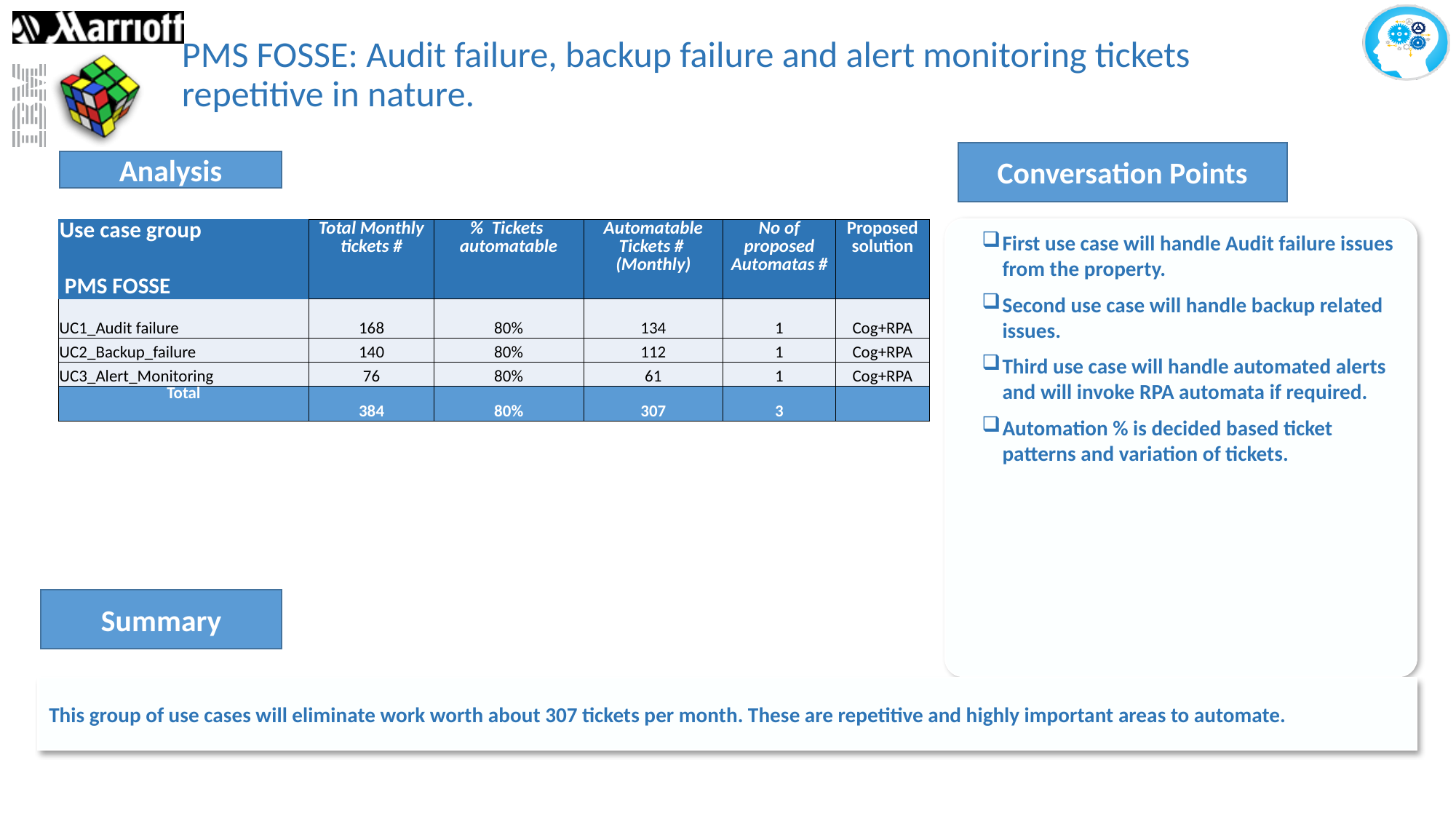

# PMS FOSSE: Audit failure, backup failure and alert monitoring tickets repetitive in nature.
Conversation Points
Analysis
First use case will handle Audit failure issues from the property.
Second use case will handle backup related issues.
Third use case will handle automated alerts and will invoke RPA automata if required.
Automation % is decided based ticket patterns and variation of tickets.

| Use case group | Total Monthly tickets # | % Tickets automatable | Automatable Tickets # (Monthly) | No of proposed Automatas # | Proposed solution |
| --- | --- | --- | --- | --- | --- |
| PMS FOSSE |  |  |  |  |  |
| UC1\_Audit failure | 168 | 80% | 134 | 1 | Cog+RPA |
| UC2\_Backup\_failure | 140 | 80% | 112 | 1 | Cog+RPA |
| UC3\_Alert\_Monitoring | 76 | 80% | 61 | 1 | Cog+RPA |
| Total | 384 | 80% | 307 | 3 |  |
Summary
This group of use cases will eliminate work worth about 307 tickets per month. These are repetitive and highly important areas to automate.